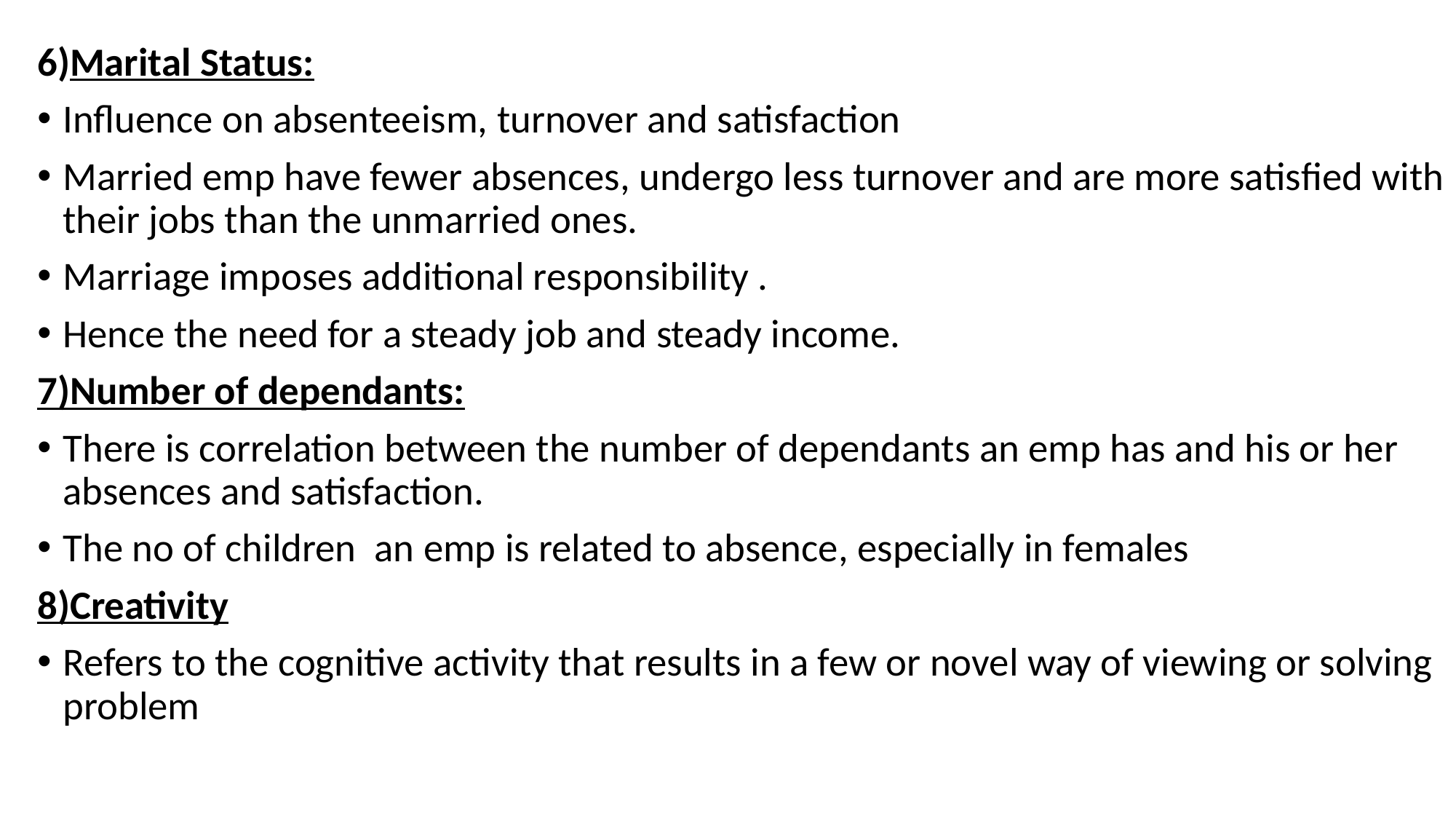

6)Marital Status:
Influence on absenteeism, turnover and satisfaction
Married emp have fewer absences, undergo less turnover and are more satisfied with their jobs than the unmarried ones.
Marriage imposes additional responsibility .
Hence the need for a steady job and steady income.
7)Number of dependants:
There is correlation between the number of dependants an emp has and his or her absences and satisfaction.
The no of children  an emp is related to absence, especially in females
8)Creativity
Refers to the cognitive activity that results in a few or novel way of viewing or solving  problem